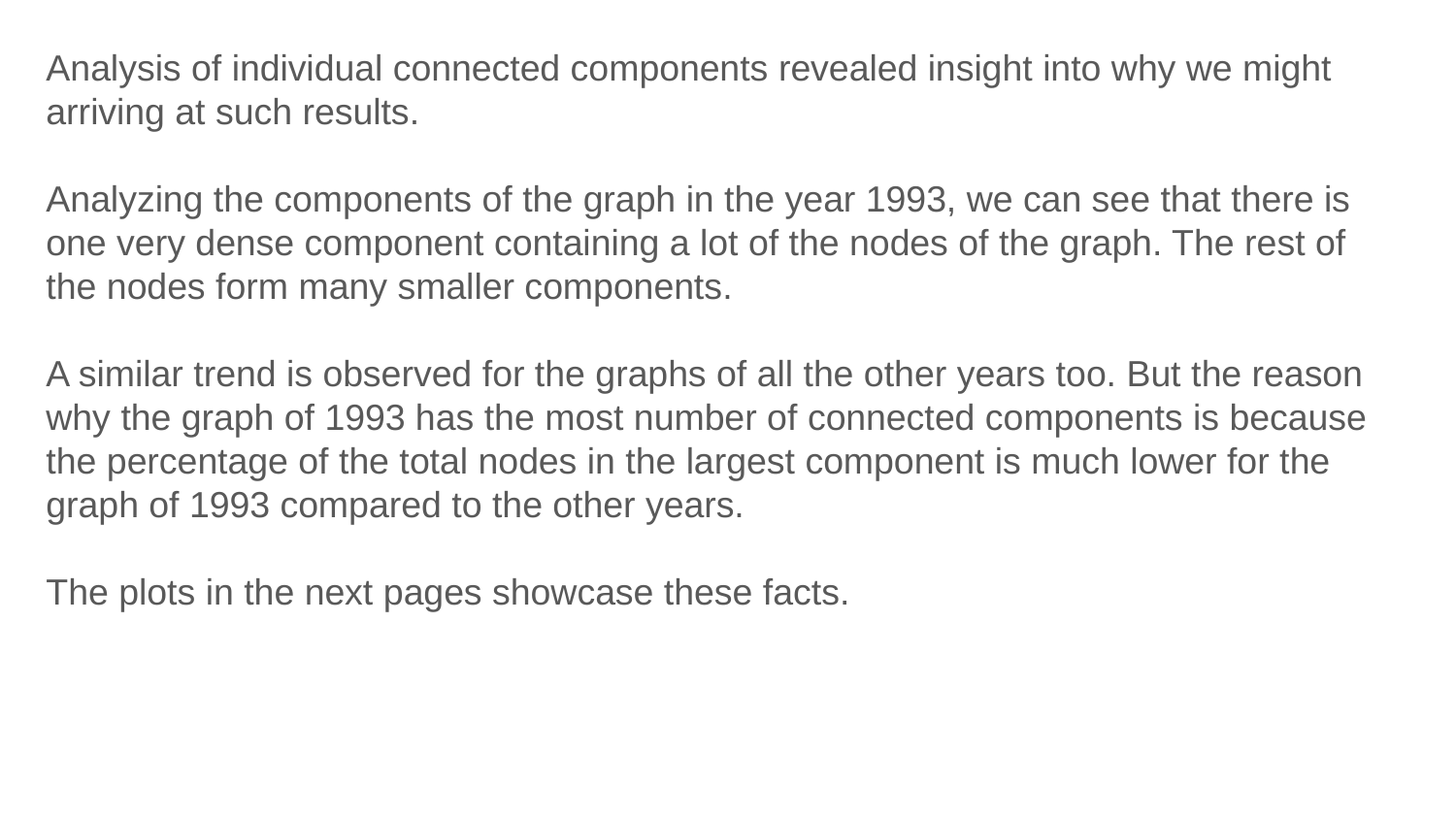

Analysis of individual connected components revealed insight into why we might arriving at such results.

Analyzing the components of the graph in the year 1993, we can see that there is one very dense component containing a lot of the nodes of the graph. The rest of the nodes form many smaller components.

A similar trend is observed for the graphs of all the other years too. But the reason why the graph of 1993 has the most number of connected components is because the percentage of the total nodes in the largest component is much lower for the graph of 1993 compared to the other years.

The plots in the next pages showcase these facts.